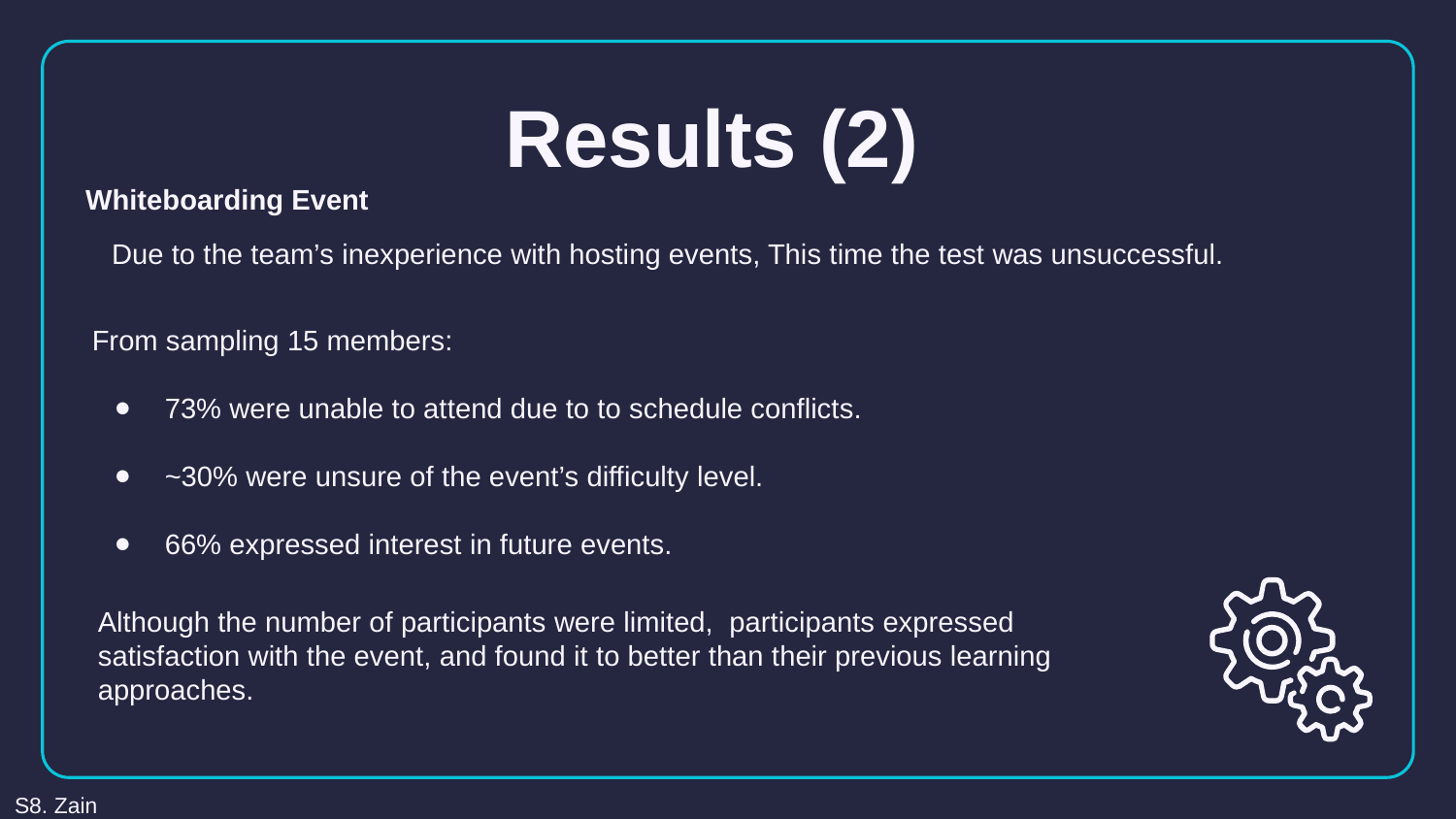

# Results (2)
Whiteboarding Event
Due to the team’s inexperience with hosting events, This time the test was unsuccessful.
From sampling 15 members:

73% were unable to attend due to to schedule conflicts.

~30% were unsure of the event’s difficulty level.

66% expressed interest in future events.

Although the number of participants were limited,  participants expressed satisfaction with the event, and found it to better than their previous learning approaches.
S8. Zain